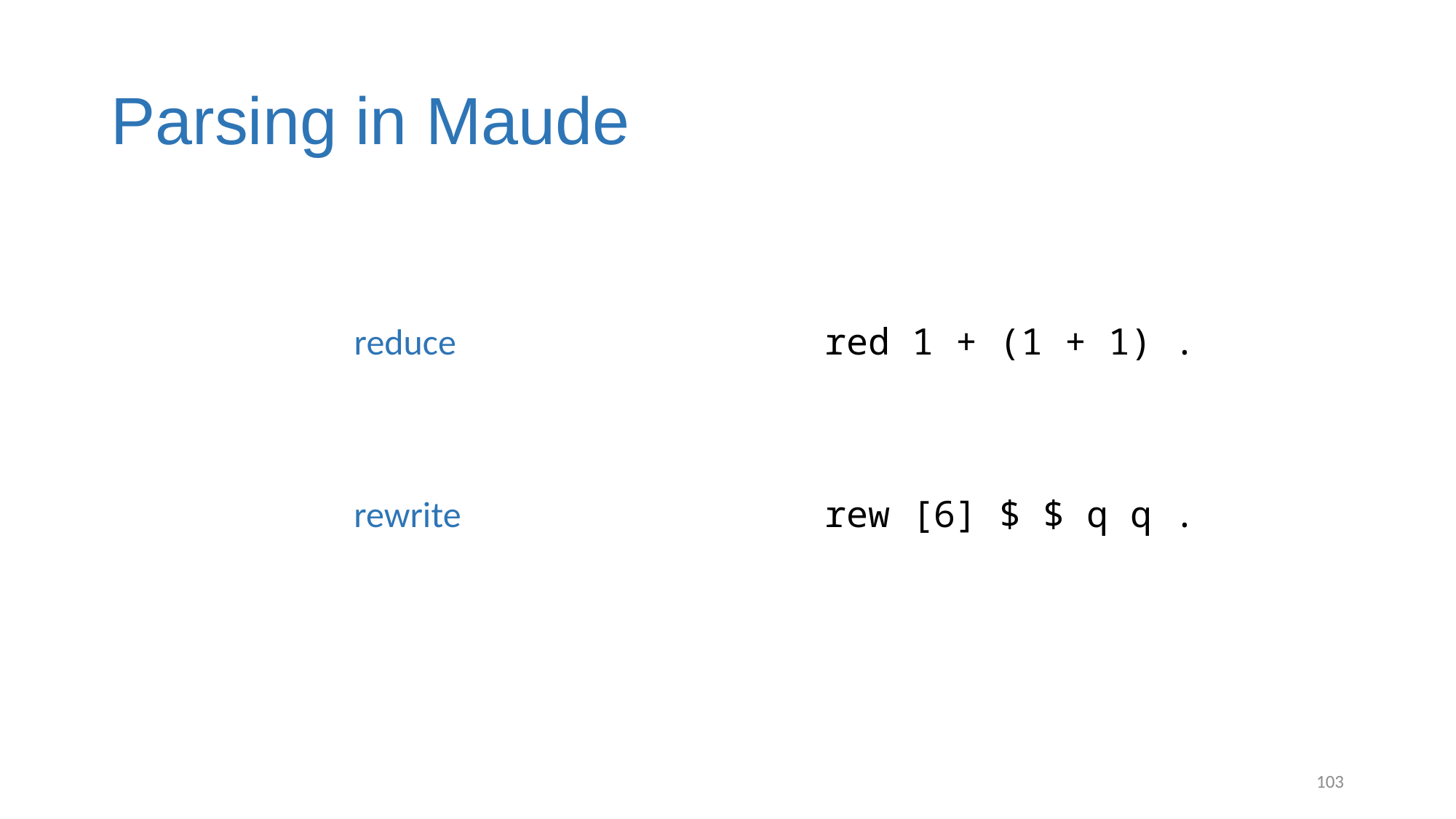

# Parsing in Maude
red 1 + (1 + 1) .
reduce
rewrite
rew [6] $ $ q q .
103